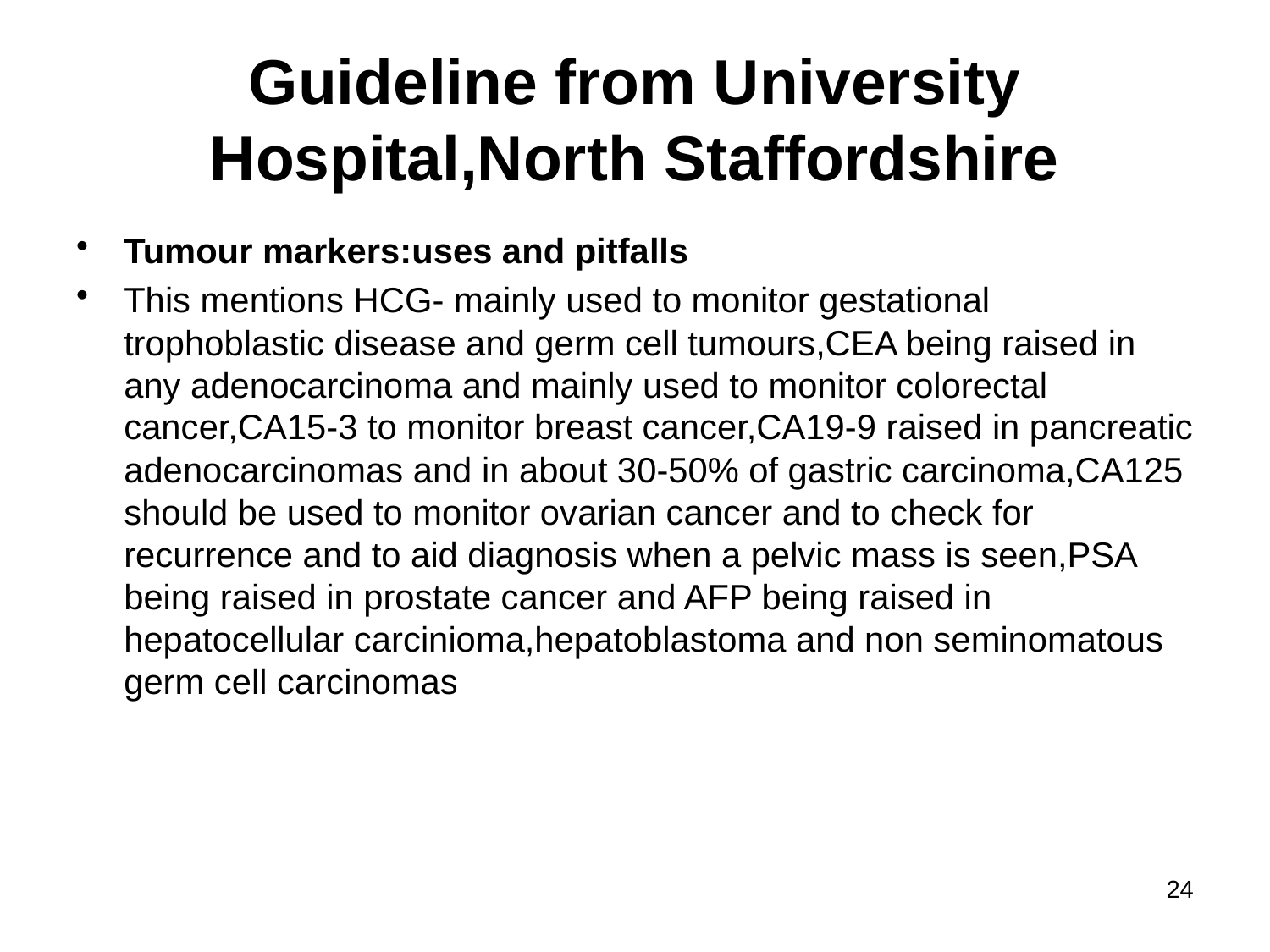

# Guideline from University Hospital,North Staffordshire
Tumour markers:uses and pitfalls
This mentions HCG- mainly used to monitor gestational trophoblastic disease and germ cell tumours,CEA being raised in any adenocarcinoma and mainly used to monitor colorectal cancer,CA15-3 to monitor breast cancer,CA19-9 raised in pancreatic adenocarcinomas and in about 30-50% of gastric carcinoma,CA125 should be used to monitor ovarian cancer and to check for recurrence and to aid diagnosis when a pelvic mass is seen,PSA being raised in prostate cancer and AFP being raised in hepatocellular carcinioma,hepatoblastoma and non seminomatous germ cell carcinomas
24